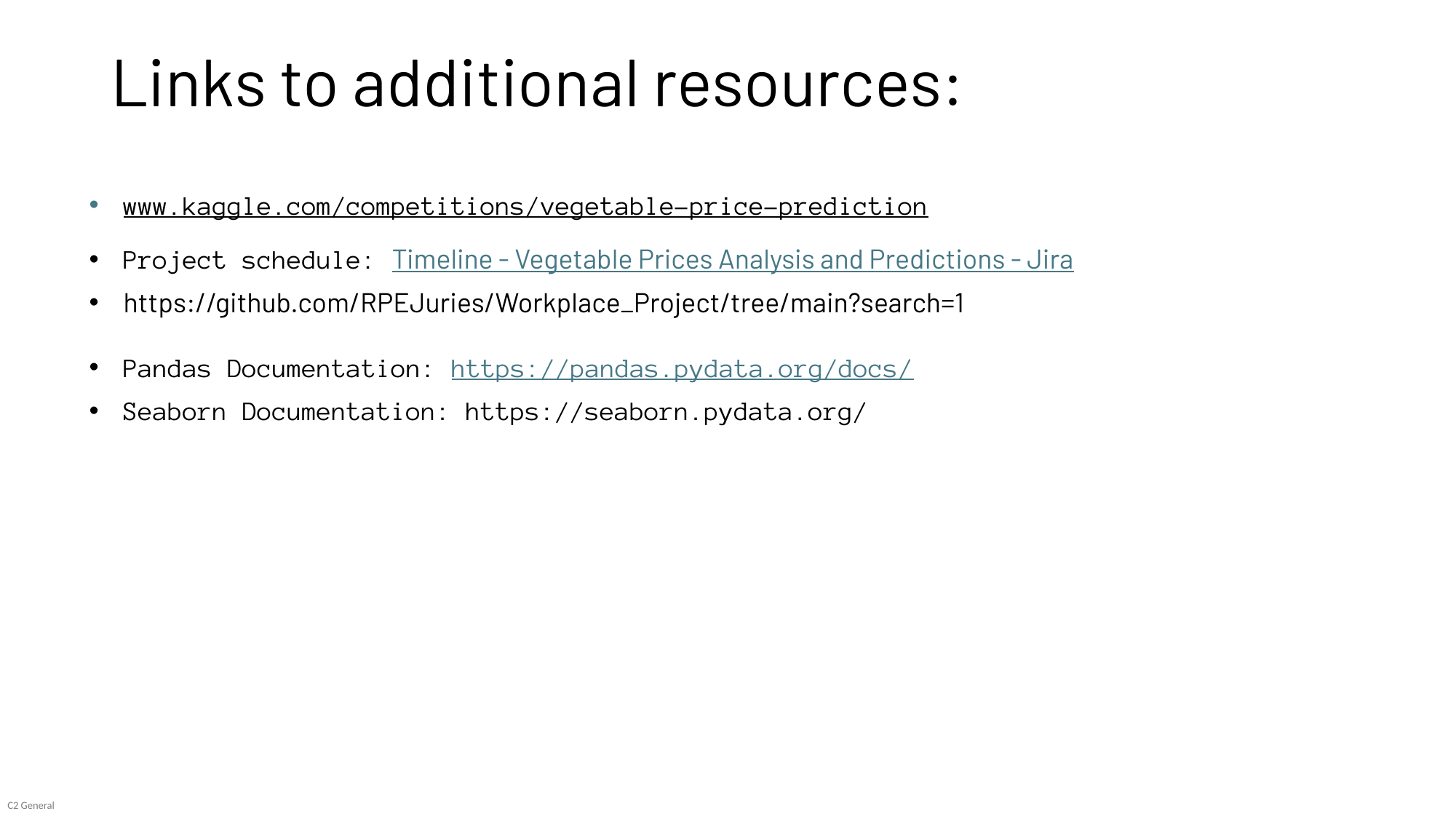

Links to additional resources:

www.kaggle.com/competitions/vegetable-price-prediction

Project schedule: Timeline - Vegetable Prices Analysis and Predictions - Jira

https://github.com/RPEJuries/Workplace_Project/tree/main?search=1

Pandas Documentation: https://pandas.pydata.org/docs/

Seaborn Documentation: https://seaborn.pydata.org/